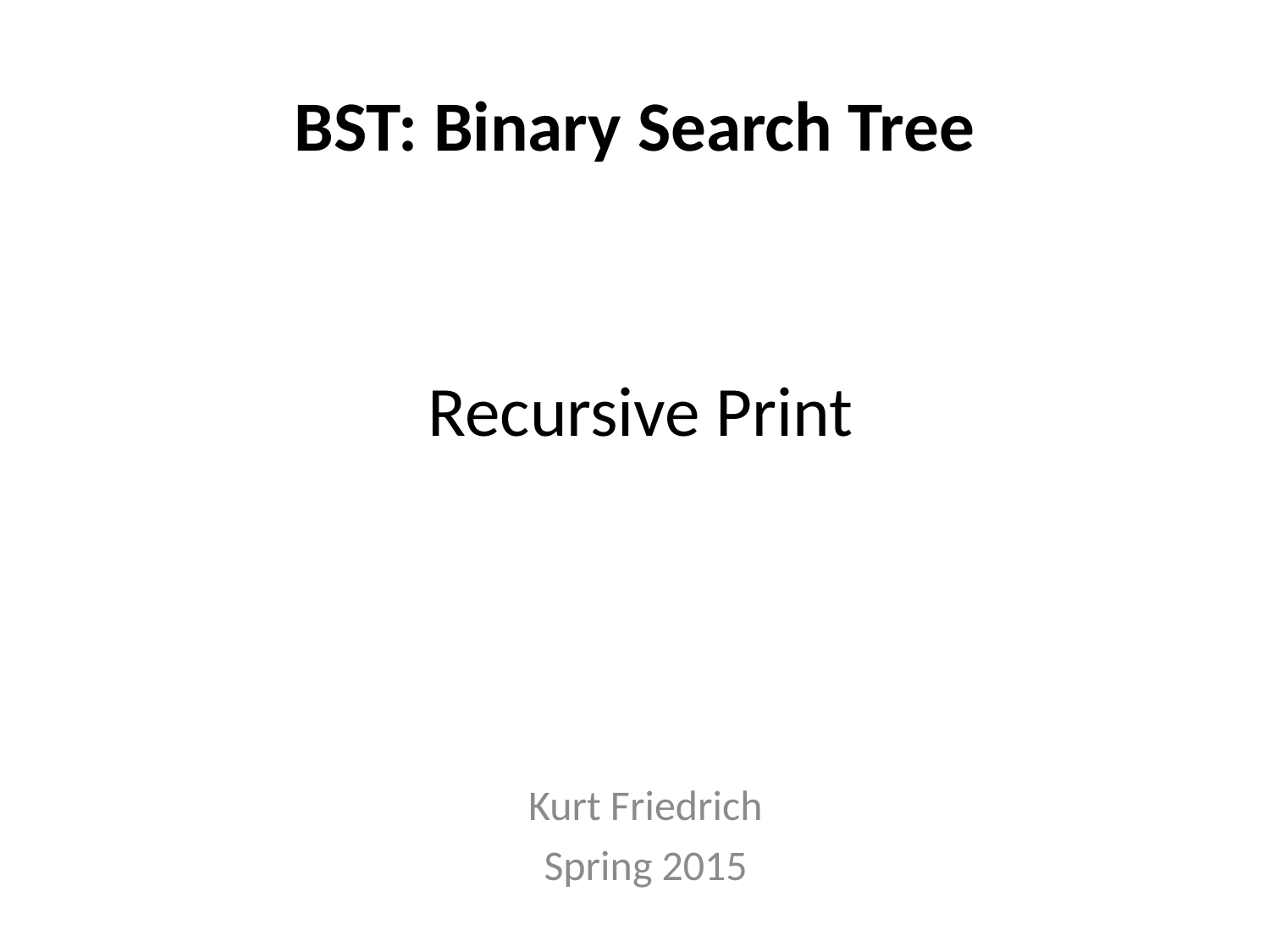

# BST: Binary Search Tree
Recursive Print
Kurt Friedrich
Spring 2015